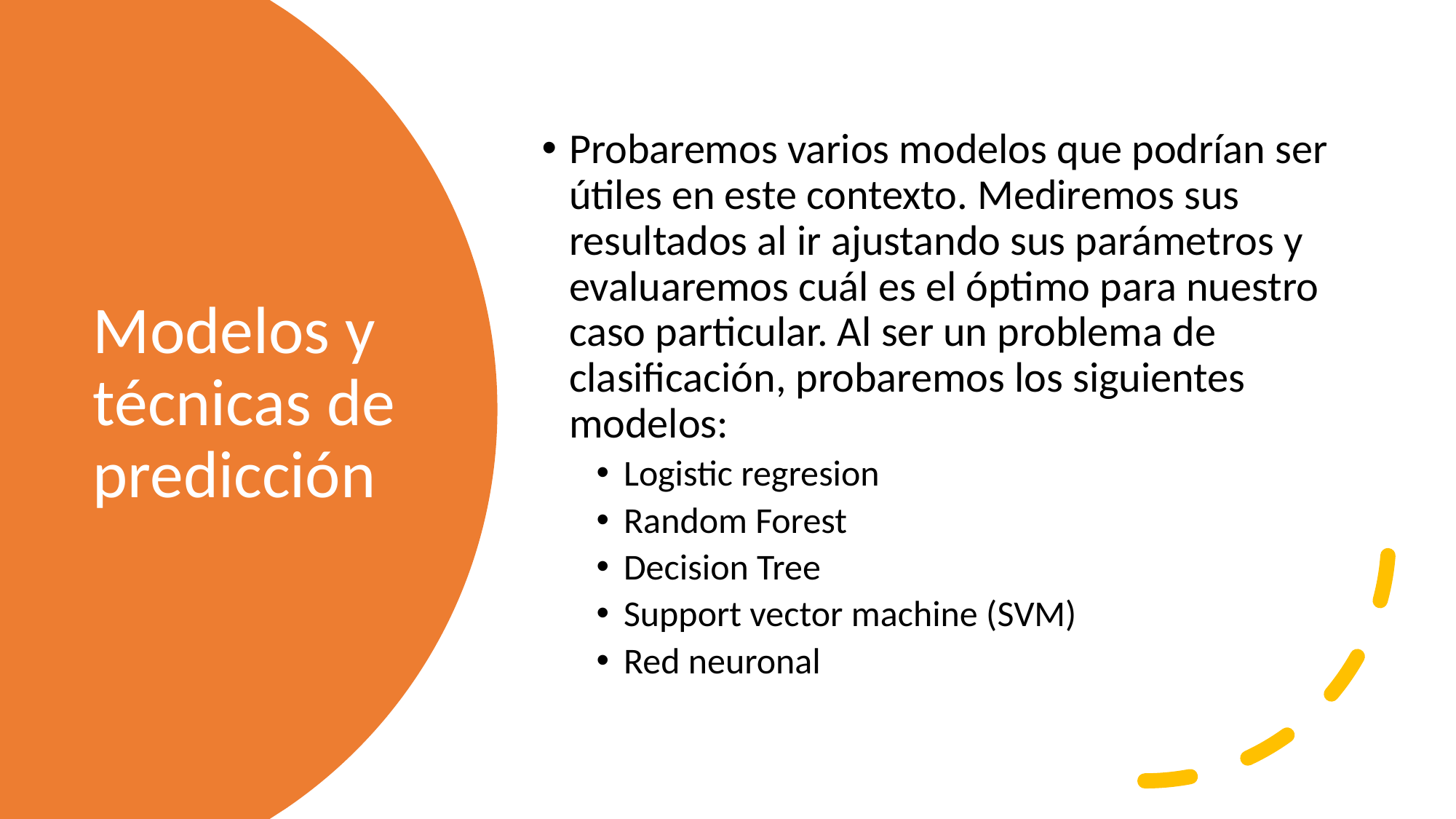

Probaremos varios modelos que podrían ser útiles en este contexto. Mediremos sus resultados al ir ajustando sus parámetros y evaluaremos cuál es el óptimo para nuestro caso particular. Al ser un problema de clasificación, probaremos los siguientes modelos:
Logistic regresion
Random Forest
Decision Tree
Support vector machine (SVM)
Red neuronal
# Modelos y técnicas de predicción